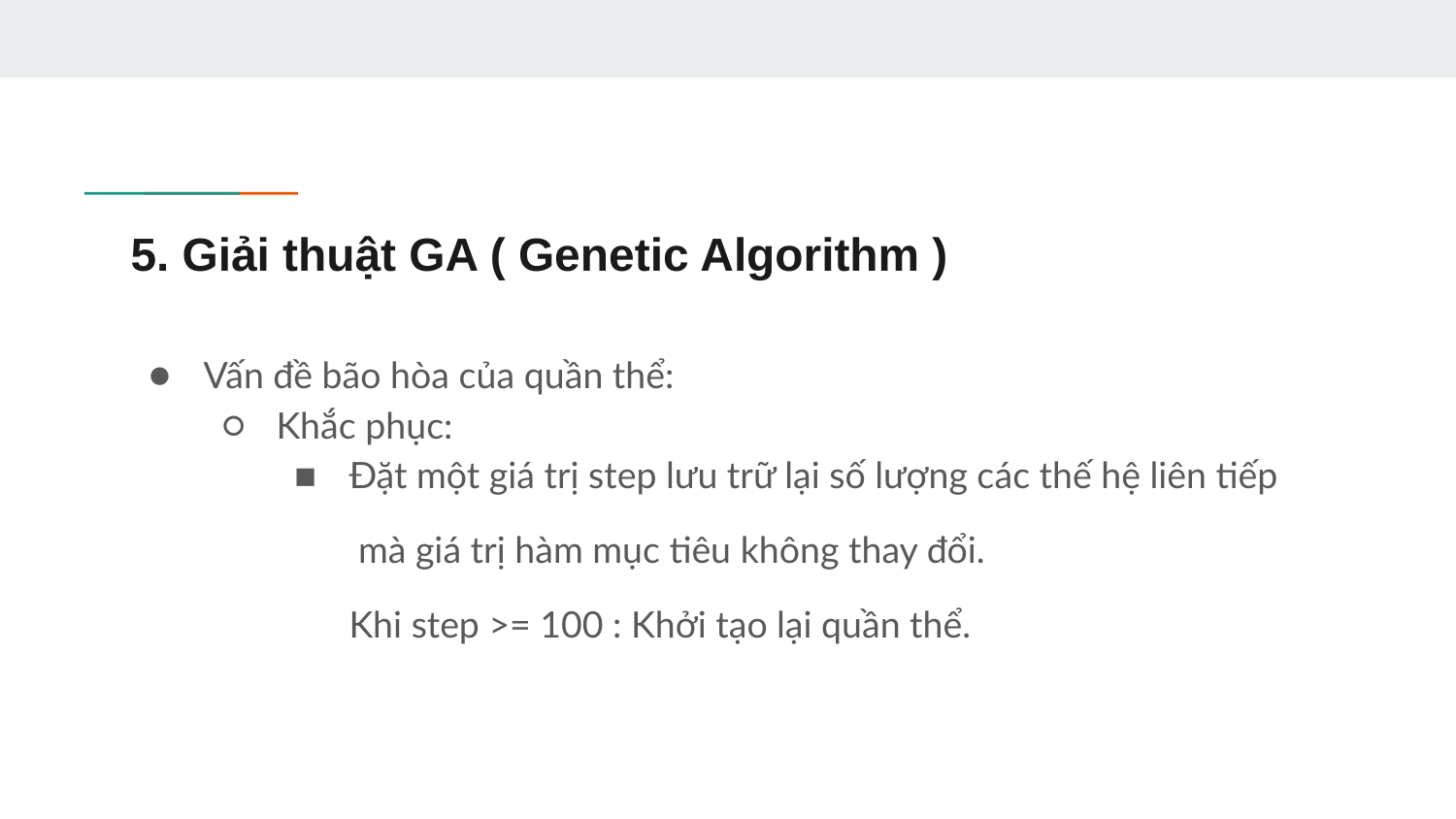

# 5. Giải thuật GA ( Genetic Algorithm )
Vấn đề bão hòa của quần thể:
Khắc phục:
Đặt một giá trị step lưu trữ lại số lượng các thế hệ liên tiếp
 mà giá trị hàm mục tiêu không thay đổi.
Khi step >= 100 : Khởi tạo lại quần thể.